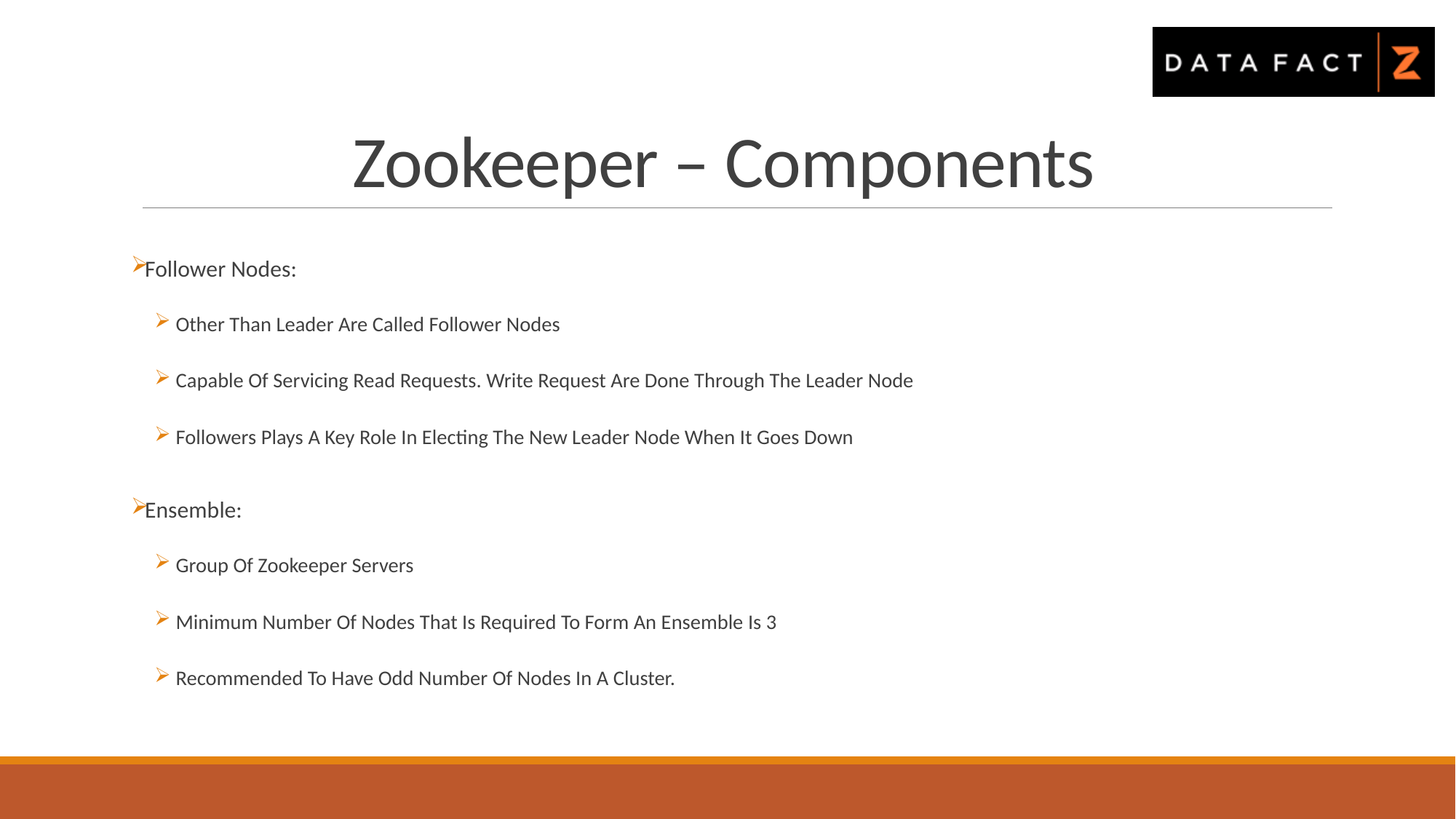

# Zookeeper – Components
Follower Nodes:
Other Than Leader Are Called Follower Nodes
Capable Of Servicing Read Requests. Write Request Are Done Through The Leader Node
Followers Plays A Key Role In Electing The New Leader Node When It Goes Down
Ensemble:
Group Of Zookeeper Servers
Minimum Number Of Nodes That Is Required To Form An Ensemble Is 3
Recommended To Have Odd Number Of Nodes In A Cluster.